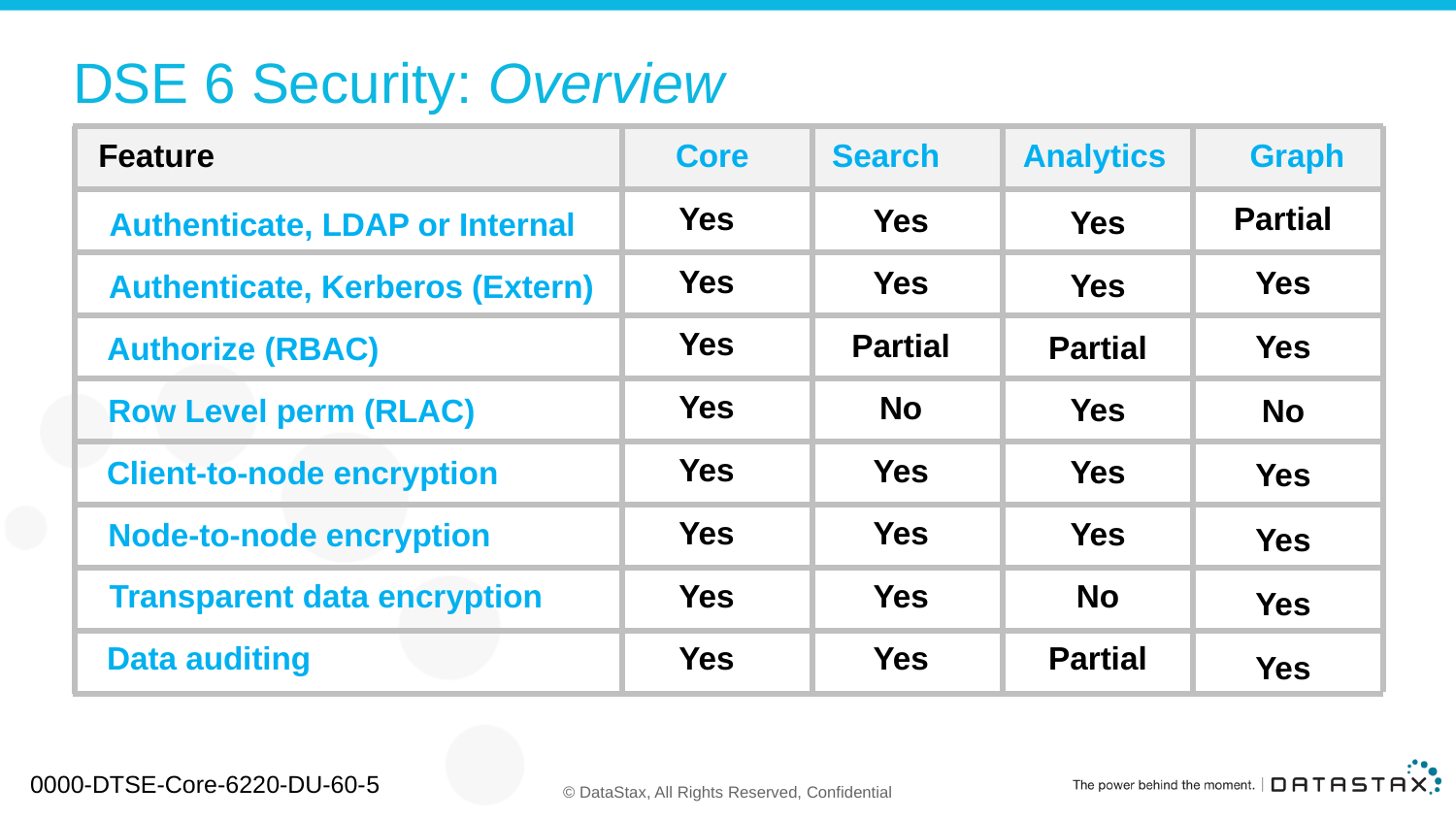

# DSE 6 Security: Overview

Feature
Core
Search
Analytics
Graph
Yes
Partial
Yes
Yes
Authenticate, LDAP or Internal
Yes
Yes
Yes
Yes
Authenticate, Kerberos (Extern)
Yes
Partial
Yes
Partial
Authorize (RBAC)
Yes
No
Yes
Row Level perm (RLAC)
No
Yes
Yes
Yes
Client-to-node encryption
Yes
Yes
Yes
Yes
Node-to-node encryption
Yes
Yes
Yes
No
Transparent data encryption
Yes
Data auditing
Yes
Yes
Partial
Yes
0000-DTSE-Core-6220-DU-60-5